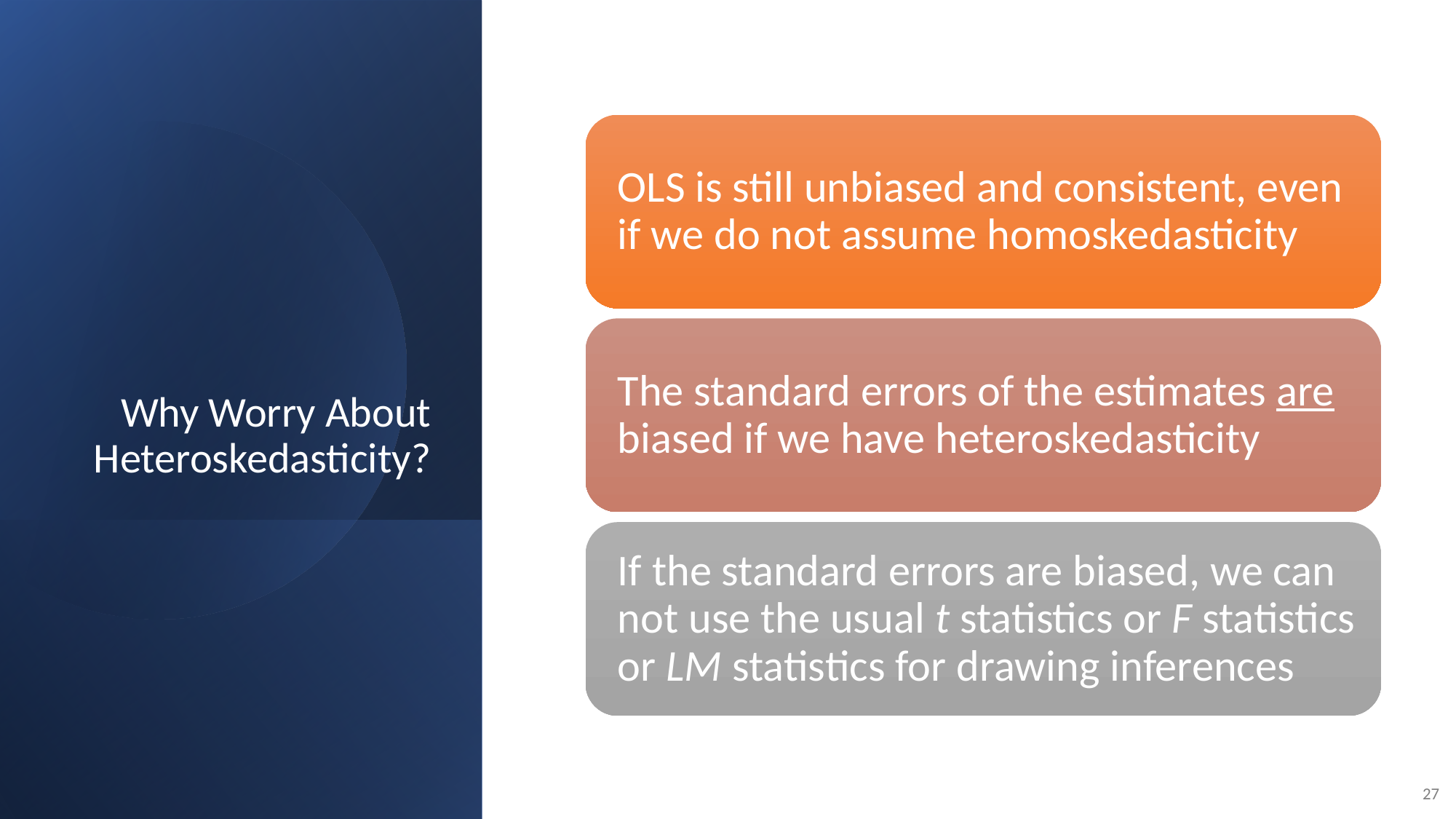

OLS is still unbiased and consistent, even if we do not assume homoskedasticity
The standard errors of the estimates are biased if we have heteroskedasticity
If the standard errors are biased, we can not use the usual t statistics or F statistics or LM statistics for drawing inferences

# Why Worry About Heteroskedasticity?

27